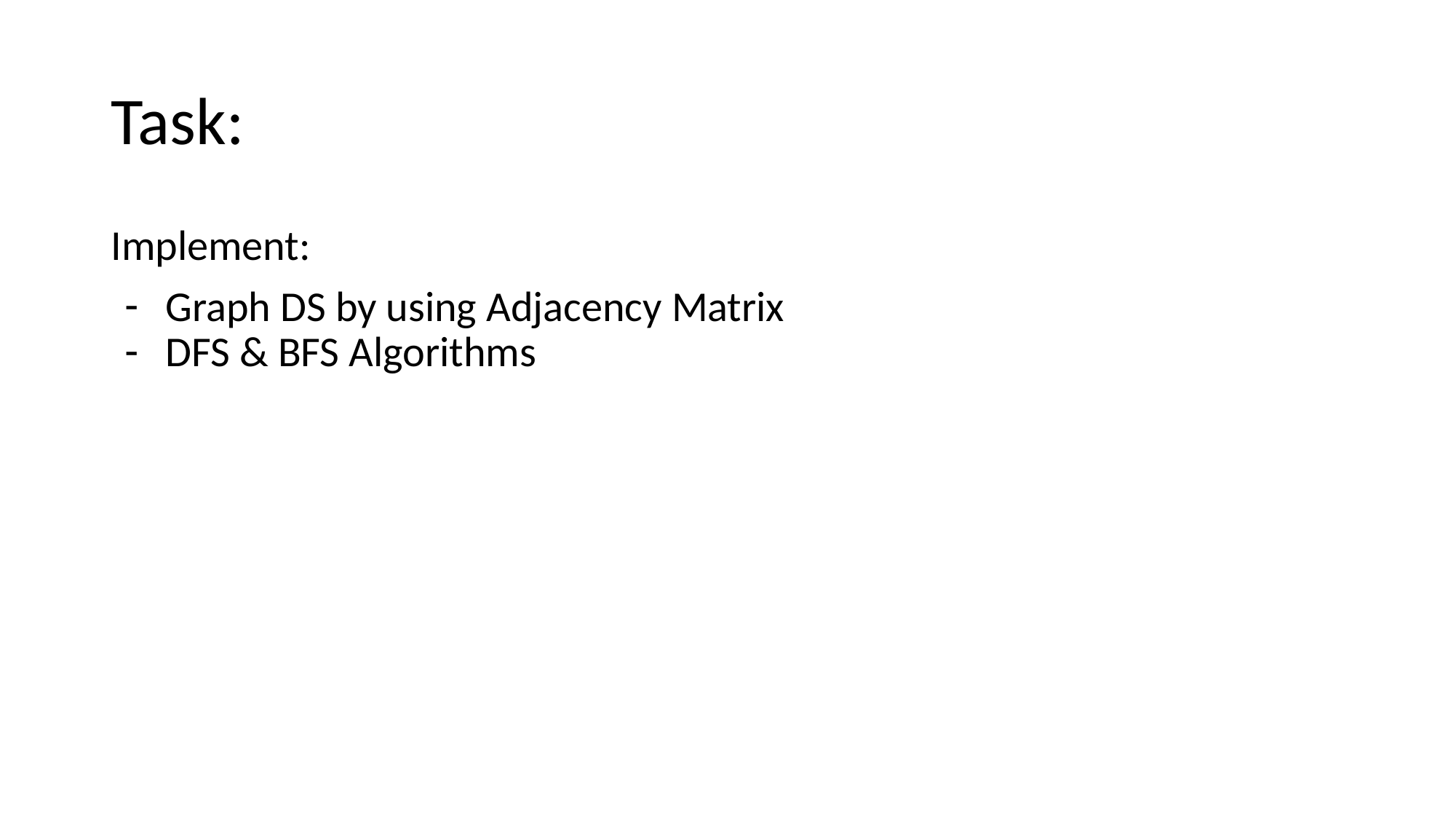

# Task:
Implement:
Graph DS by using Adjacency Matrix
DFS & BFS Algorithms